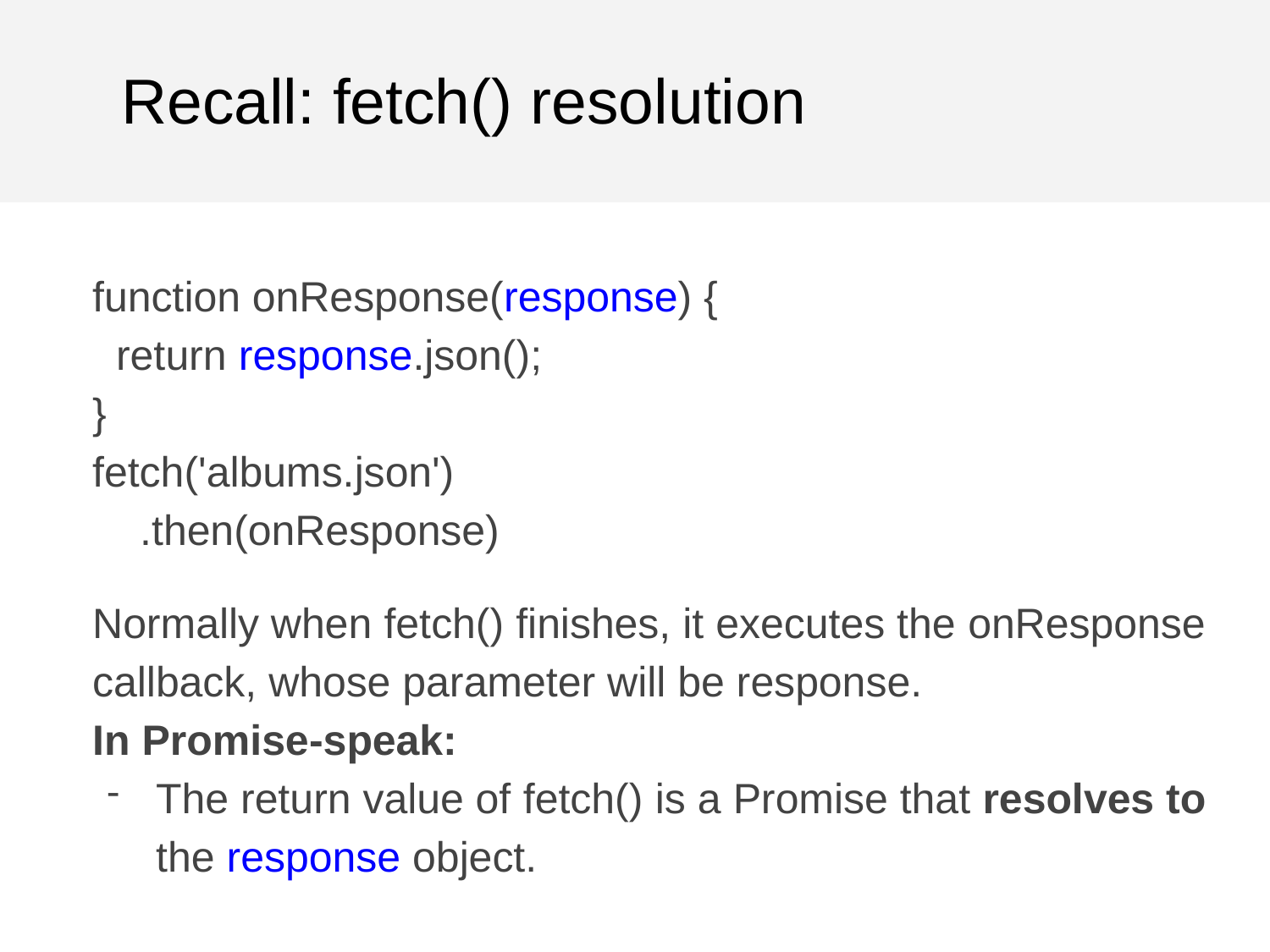

Recall: fetch() resolution
function onResponse(response) {
  return response.json();
}
fetch('albums.json')
    .then(onResponse)

Normally when fetch() finishes, it executes the onResponse callback, whose parameter will be response.
In Promise-speak:
The return value of fetch() is a Promise that resolves to the response object.